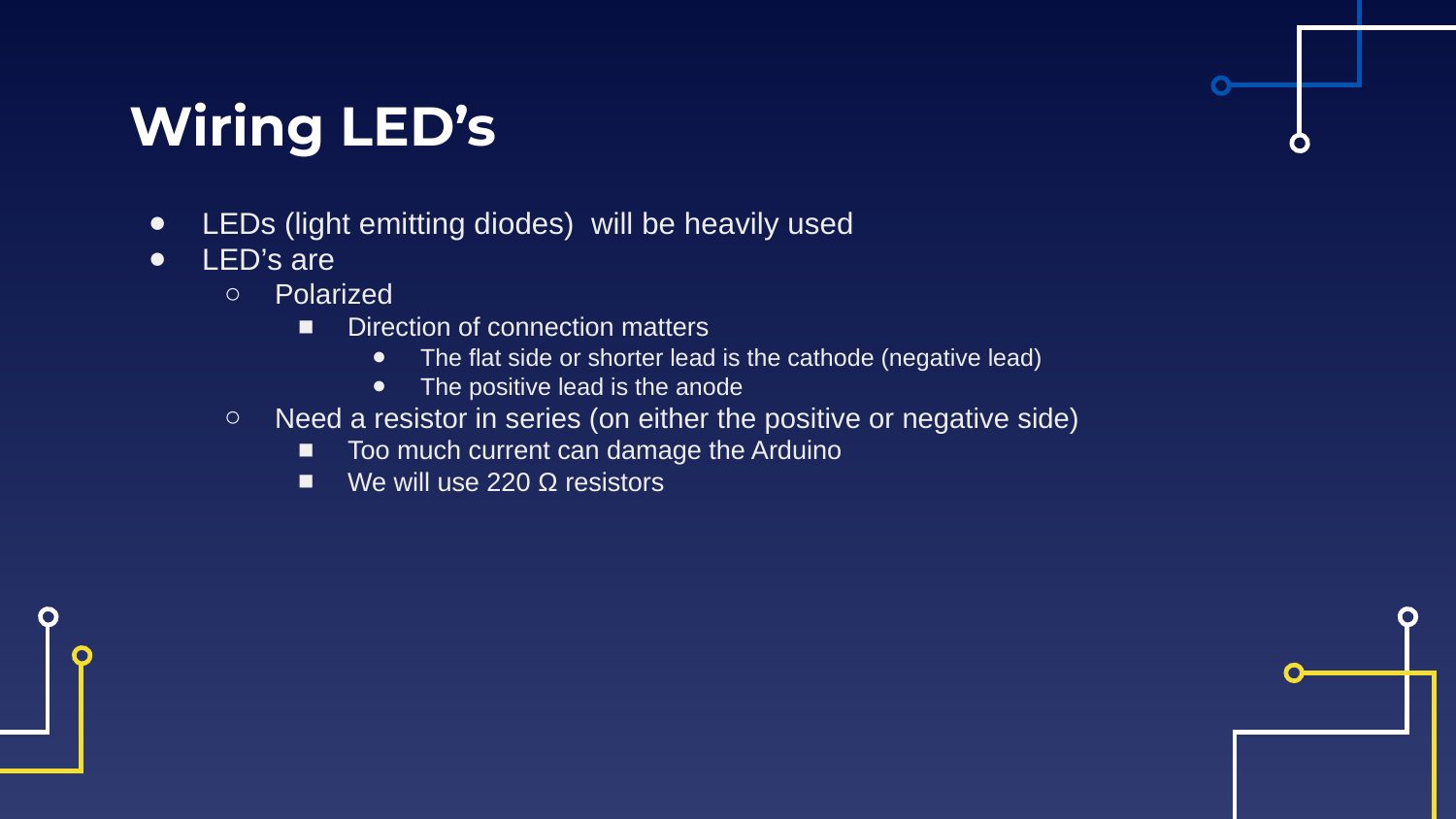

# Wiring LED’s
LEDs (light emitting diodes)  will be heavily used
LED’s are
Polarized
Direction of connection matters
The flat side or shorter lead is the cathode (negative lead)
The positive lead is the anode
Need a resistor in series (on either the positive or negative side)
Too much current can damage the Arduino
We will use 220 Ω resistors